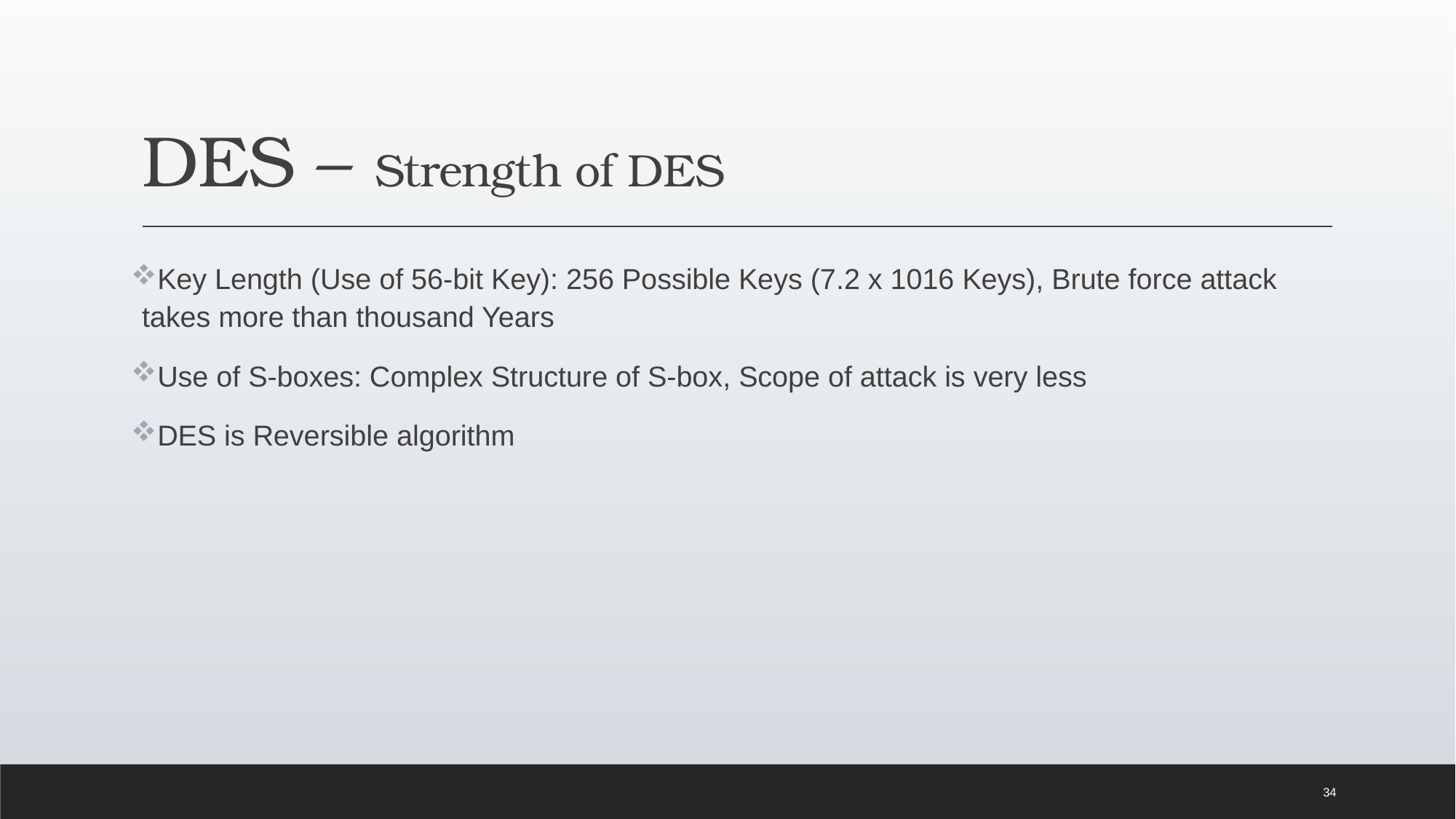

# DES – Strength of DES
Key Length (Use of 56-bit Key): 256 Possible Keys (7.2 x 1016 Keys), Brute force attack takes more than thousand Years
Use of S-boxes: Complex Structure of S-box, Scope of attack is very less
DES is Reversible algorithm
34